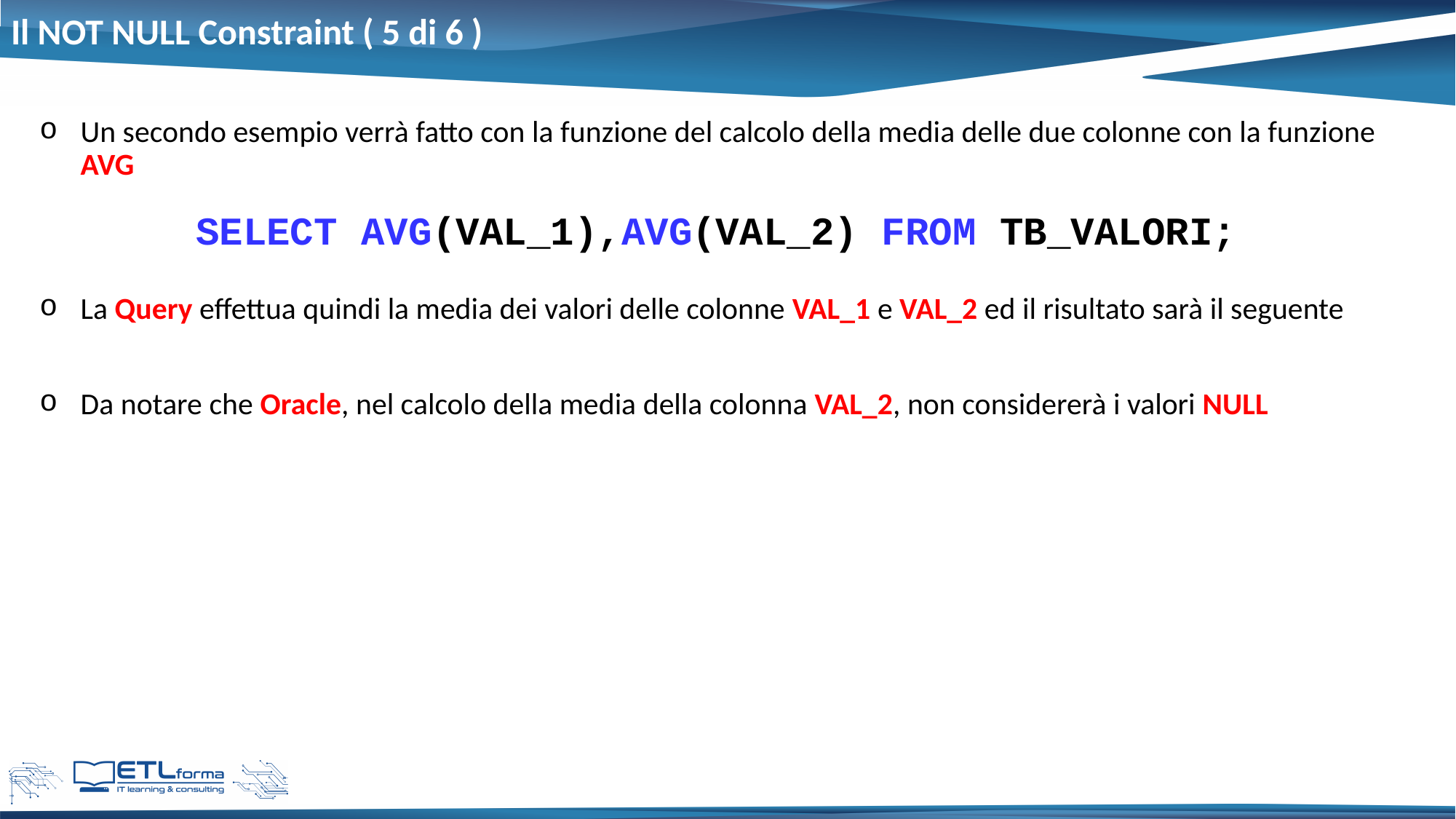

# Il NOT NULL Constraint ( 5 di 6 )
Un secondo esempio verrà fatto con la funzione del calcolo della media delle due colonne con la funzione AVG

La Query effettua quindi la media dei valori delle colonne VAL_1 e VAL_2 ed il risultato sarà il seguente

Da notare che Oracle, nel calcolo della media della colonna VAL_2, non considererà i valori NULL

SELECT AVG(VAL_1),AVG(VAL_2) FROM TB_VALORI;